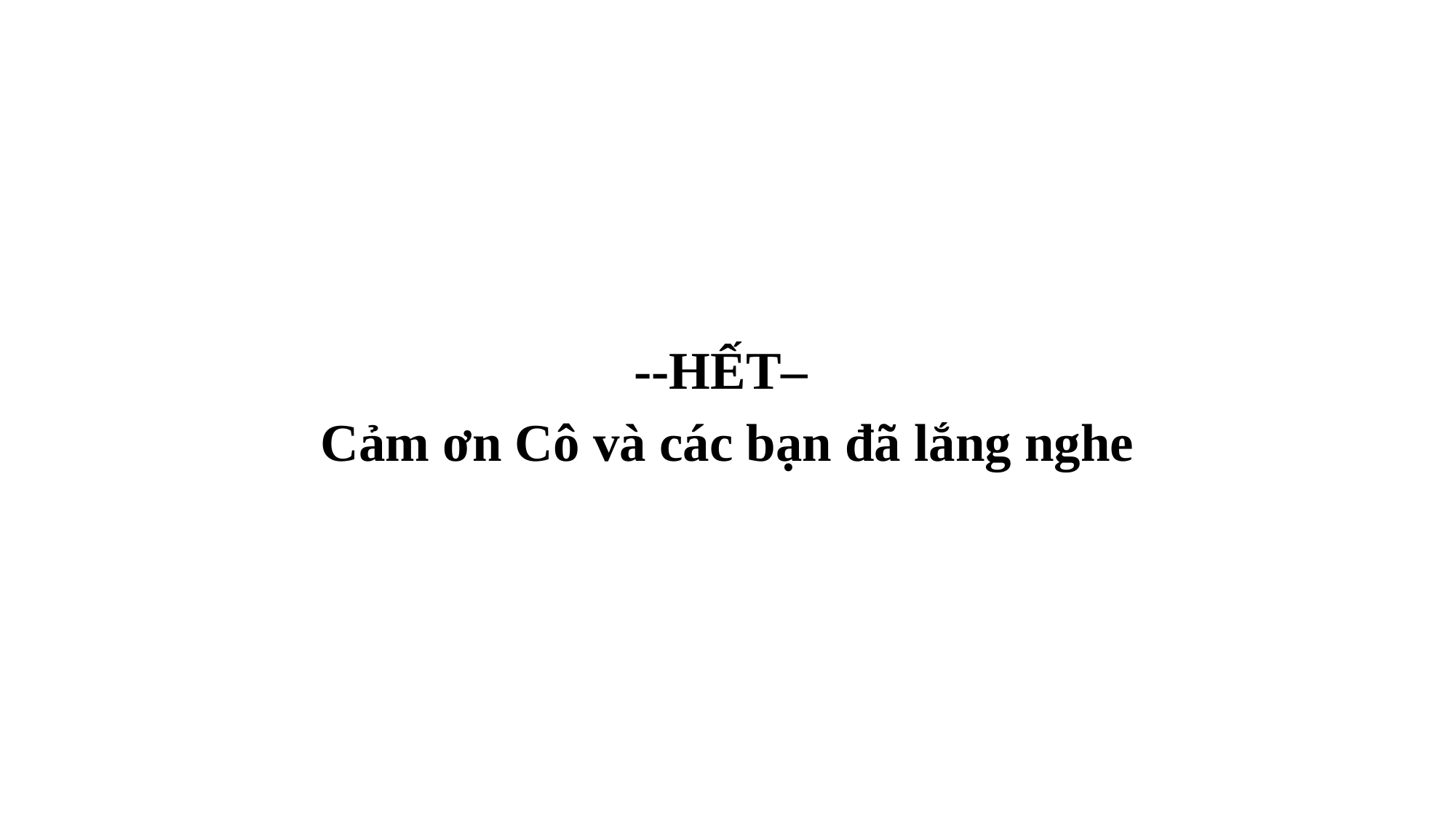

--HẾT–
Cảm ơn Cô và các bạn đã lắng nghe